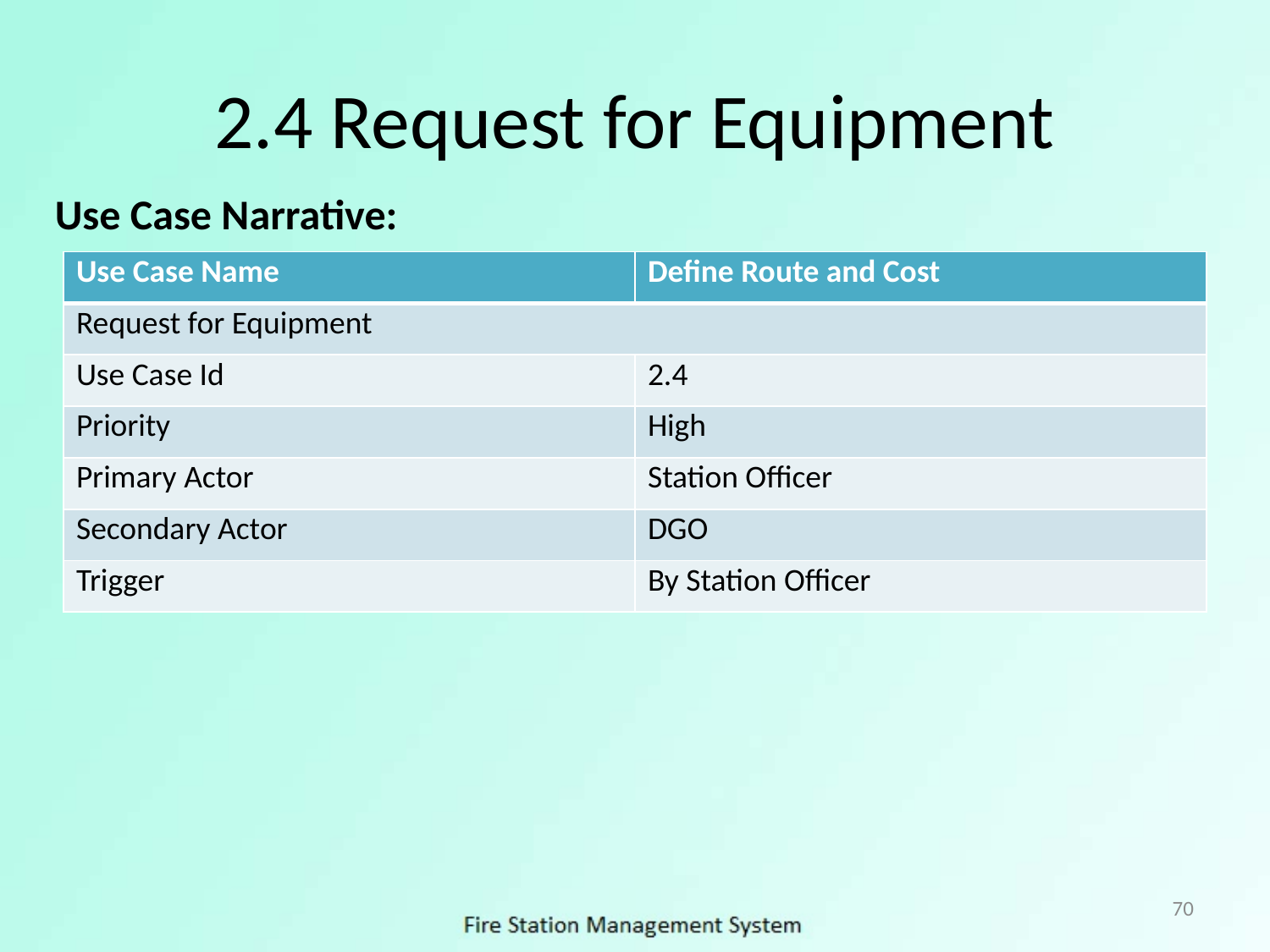

# 2.4 Request for Equipment
Use Case Narrative:
| Use Case Name | Define Route and Cost |
| --- | --- |
| Request for Equipment |  |
| Use Case Id | 2.4 |
| Priority | High |
| Primary Actor | Station Officer |
| Secondary Actor | DGO |
| Trigger | By Station Officer |
70